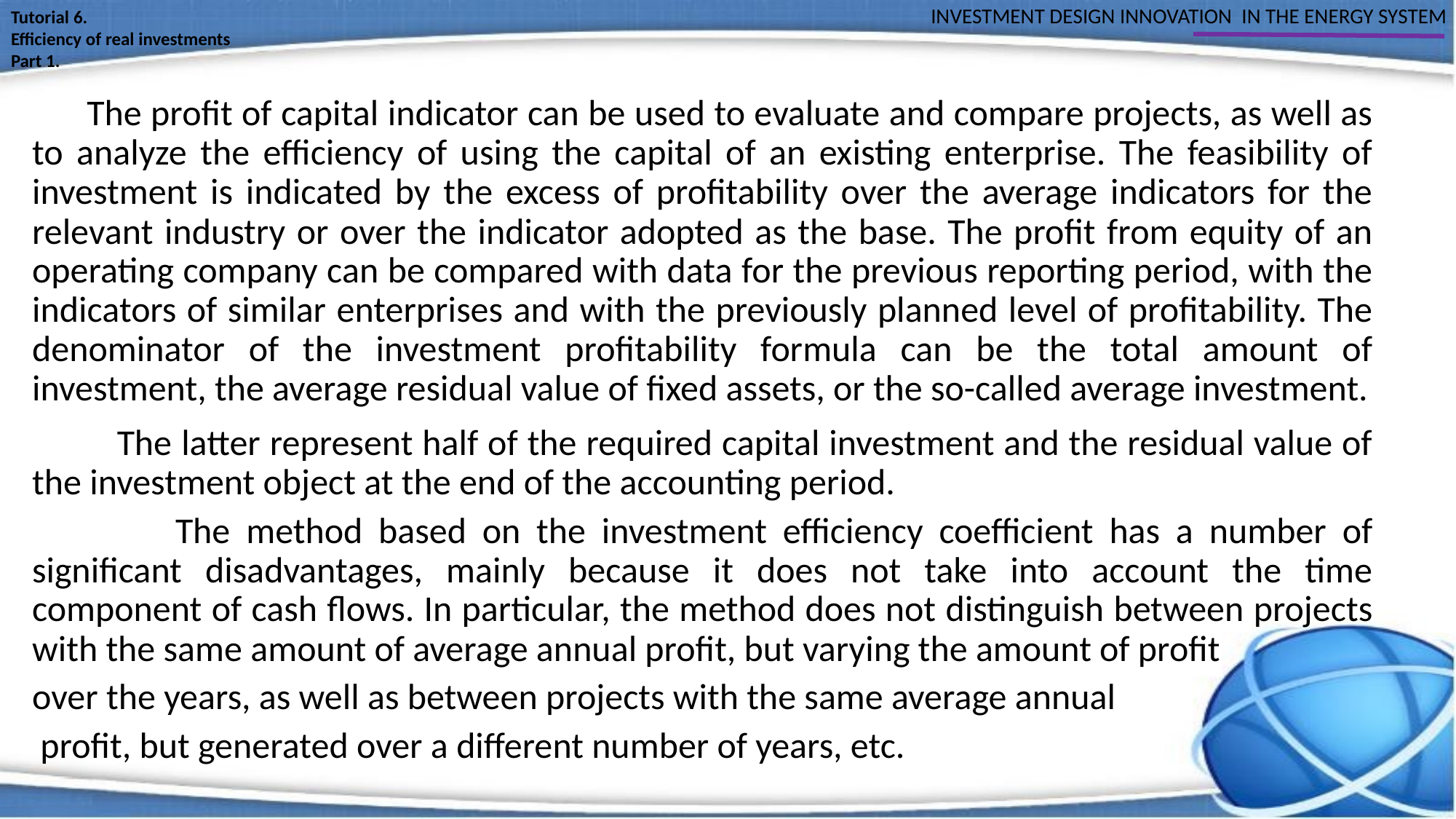

INVESTMENT DESIGN INNOVATION  IN THE ENERGY SYSTEM
Tutorial 6.
Efficiency of real investments
Part 1.
      The profit of capital indicator can be used to evaluate and compare projects, as well as to analyze the efficiency of using the capital of an existing enterprise. The feasibility of investment is indicated by the excess of profitability over the average indicators for the relevant industry or over the indicator adopted as the base. The profit from equity of an operating company can be compared with data for the previous reporting period, with the indicators of similar enterprises and with the previously planned level of profitability. The denominator of the investment profitability formula can be the total amount of investment, the average residual value of fixed assets, or the so-called average investment.
         The latter represent half of the required capital investment and the residual value of the investment object at the end of the accounting period.
         The method based on the investment efficiency coefficient has a number of significant disadvantages, mainly because it does not take into account the time component of cash flows. In particular, the method does not distinguish between projects with the same amount of average annual profit, but varying the amount of profit
over the years, as well as between projects with the same average annual
 profit, but generated over a different number of years, etc.